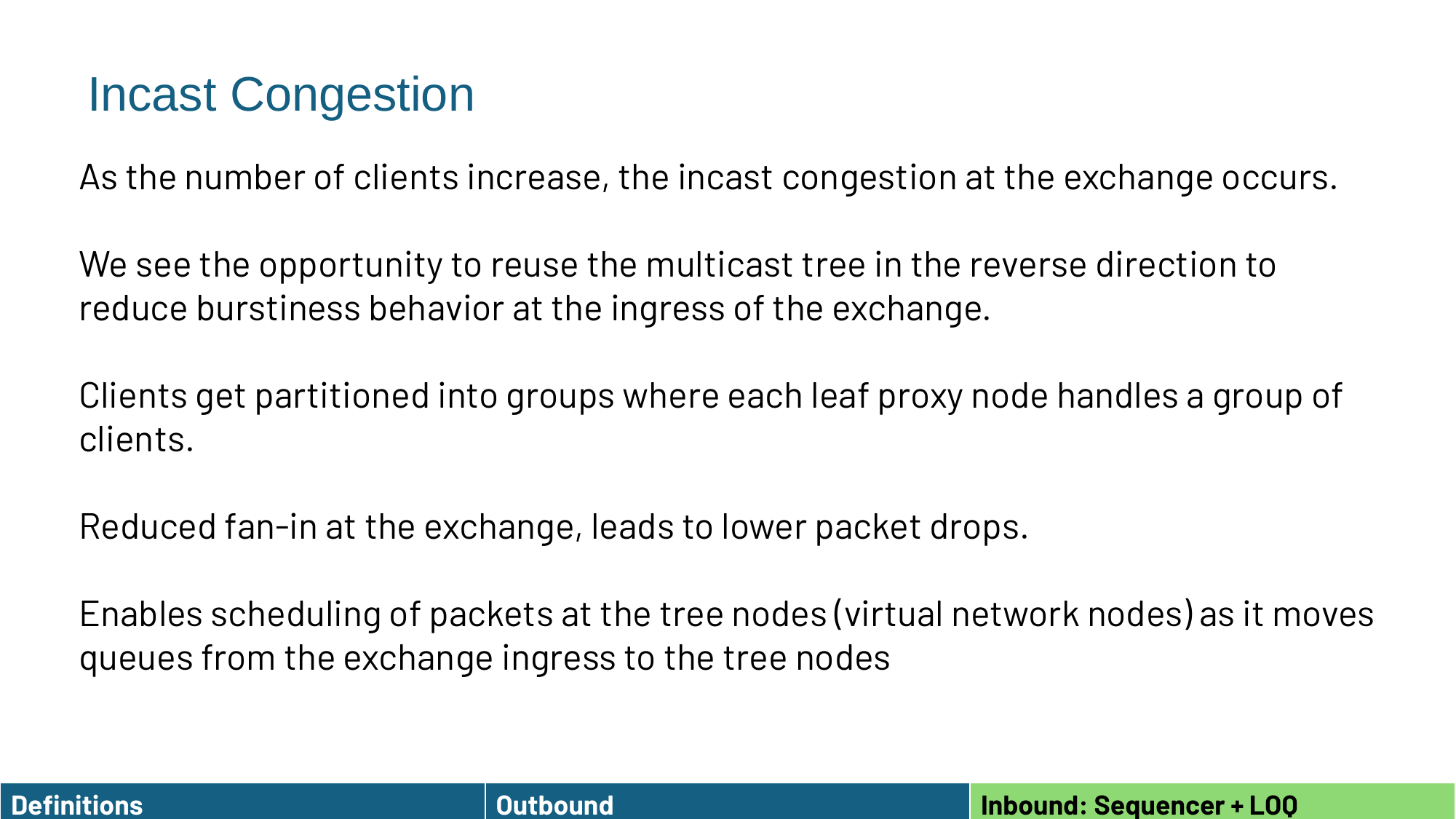

Incast Congestion
As the number of clients increase, the incast congestion at the exchange occurs.

We see the opportunity to reuse the multicast tree in the reverse direction to reduce burstiness behavior at the ingress of the exchange.

Clients get partitioned into groups where each leaf proxy node handles a group of clients.

Reduced fan-in at the exchange, leads to lower packet drops.

Enables scheduling of packets at the tree nodes (virtual network nodes) as it moves queues from the exchange ingress to the tree nodes
| Definitions | Outbound | Inbound: Sequencer + LOQ |
| --- | --- | --- |